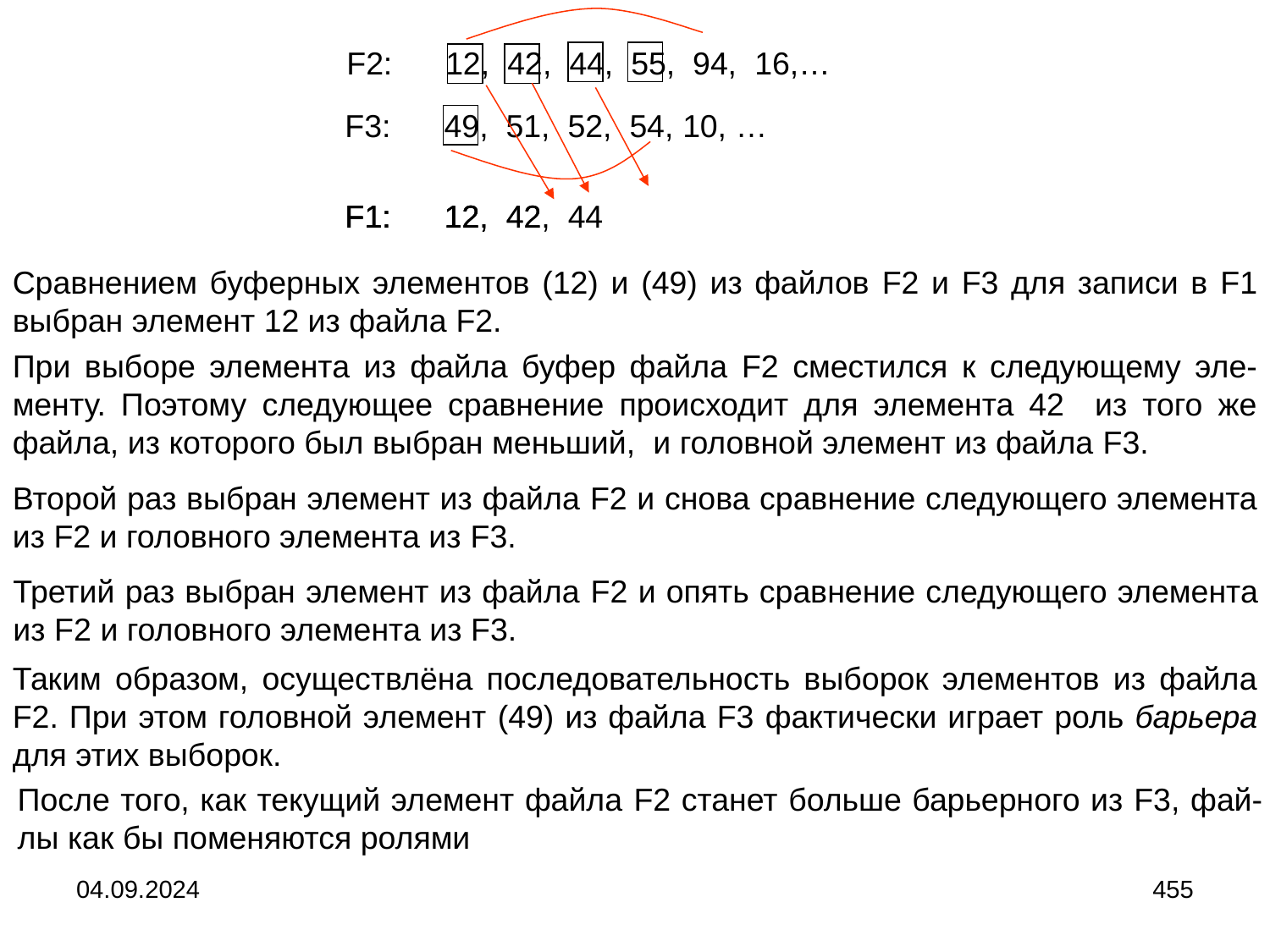

F2:      12,  42,  44,  55,  94,  16,…

F3:      49,  51,  52,  54, 10, …

F1:
F1:      12
F1:      12,  42
F1:      12,  42,  44
Сравнением буферных элементов (12) и (49) из файлов F2 и F3 для записи в F1 выбран элемент 12 из файла F2.
При выборе элемента из файла буфер файла F2 сместился к следующему эле-менту. Поэтому следующее сравнение происходит для элемента 42  из того же файла, из которого был выбран меньший,  и головной элемент из файла F3.
Второй раз выбран элемент из файла F2 и снова сравнение следующего элемента из F2 и головного элемента из F3.
Третий раз выбран элемент из файла F2 и опять сравнение следующего элемента из F2 и головного элемента из F3.
Таким образом, осуществлёна последовательность выборок элементов из файла F2. При этом головной элемент (49) из файла F3 фактически играет роль барьера для этих выборок.
После того, как текущий элемент файла F2 станет больше барьерного из F3, фай-лы как бы поменяются ролями
04.09.2024
455